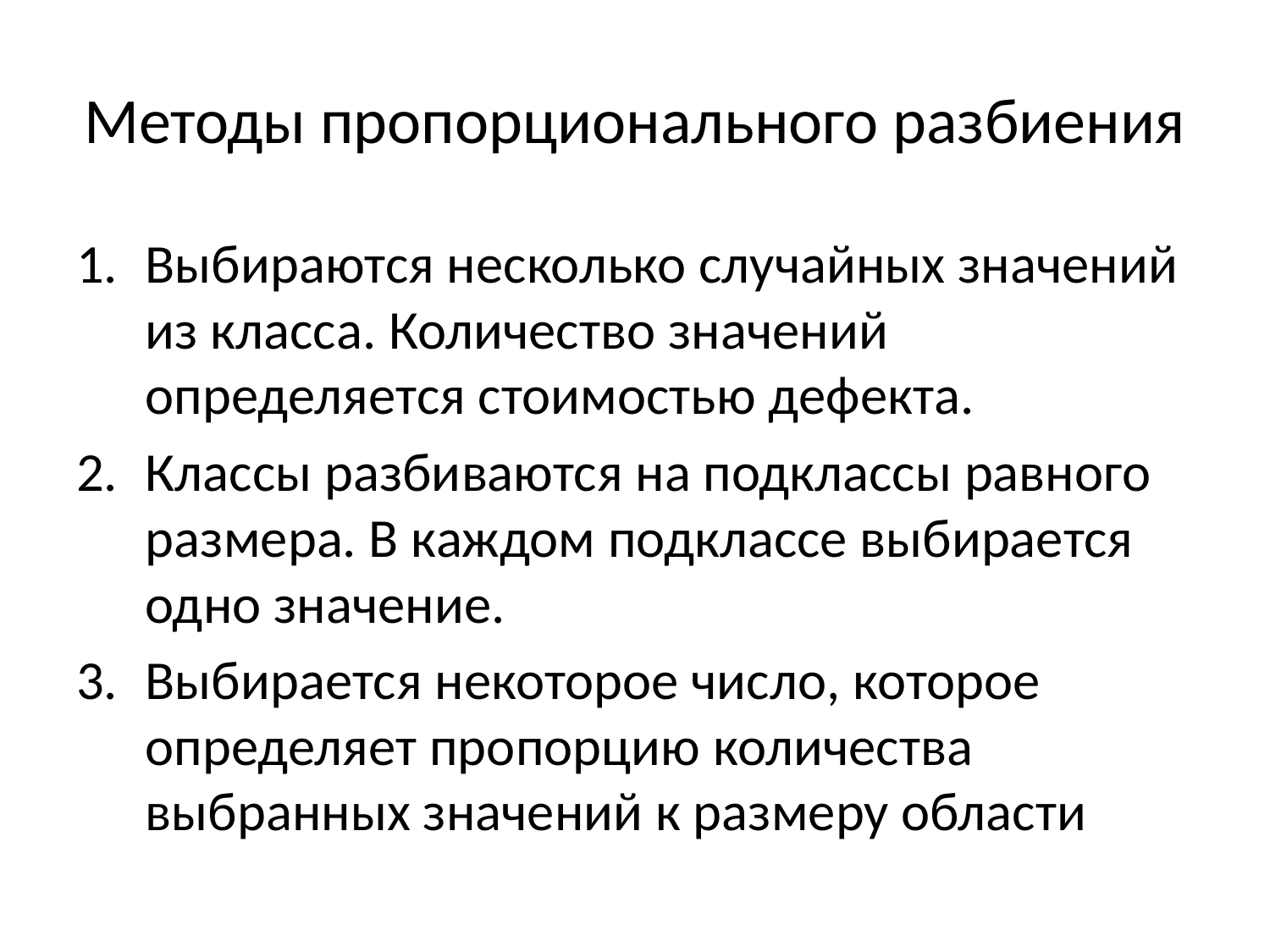

# Методы пропорционального разбиения
Выбираются несколько случайных значений из класса. Количество значений определяется стоимостью дефекта.
Классы разбиваются на подклассы равного размера. В каждом подклассе выбирается одно значение.
Выбирается некоторое число, которое определяет пропорцию количества выбранных значений к размеру области